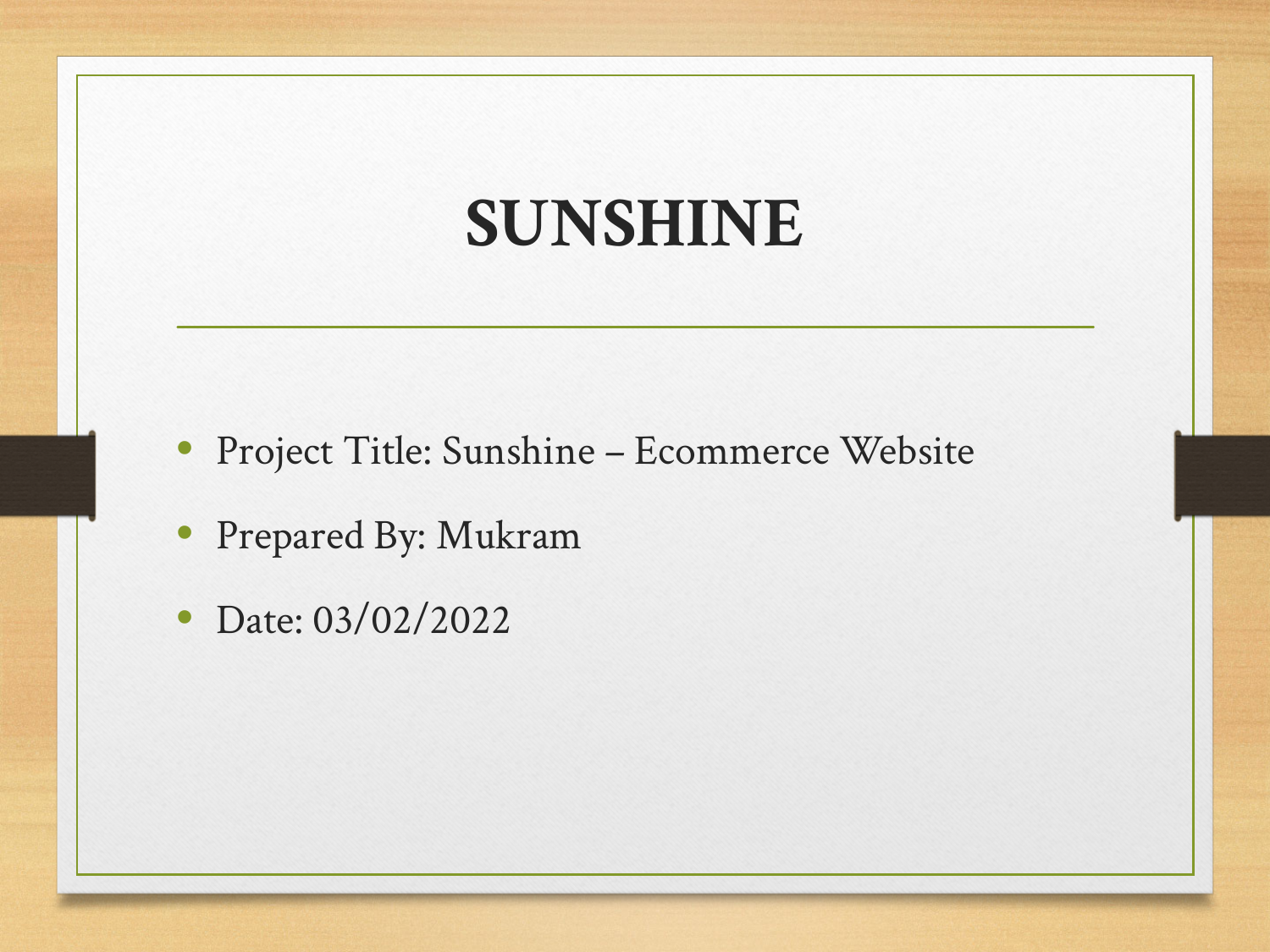

# SUNSHINE

Project Title: Sunshine – Ecommerce Website
Prepared By: Mukram
Date: 03/02/2022